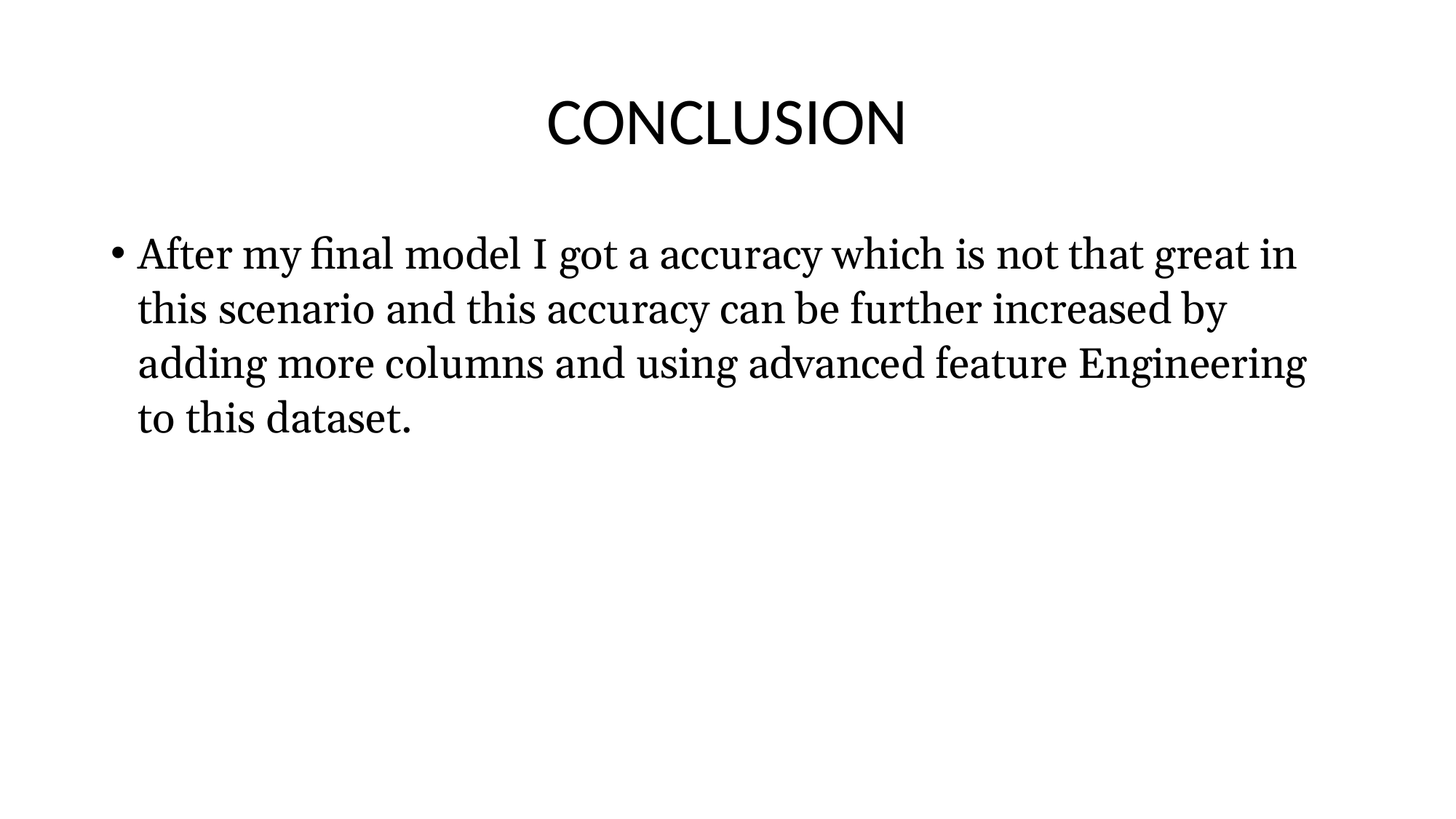

# CONCLUSION
After my final model I got a accuracy which is not that great in this scenario and this accuracy can be further increased by adding more columns and using advanced feature Engineering to this dataset.